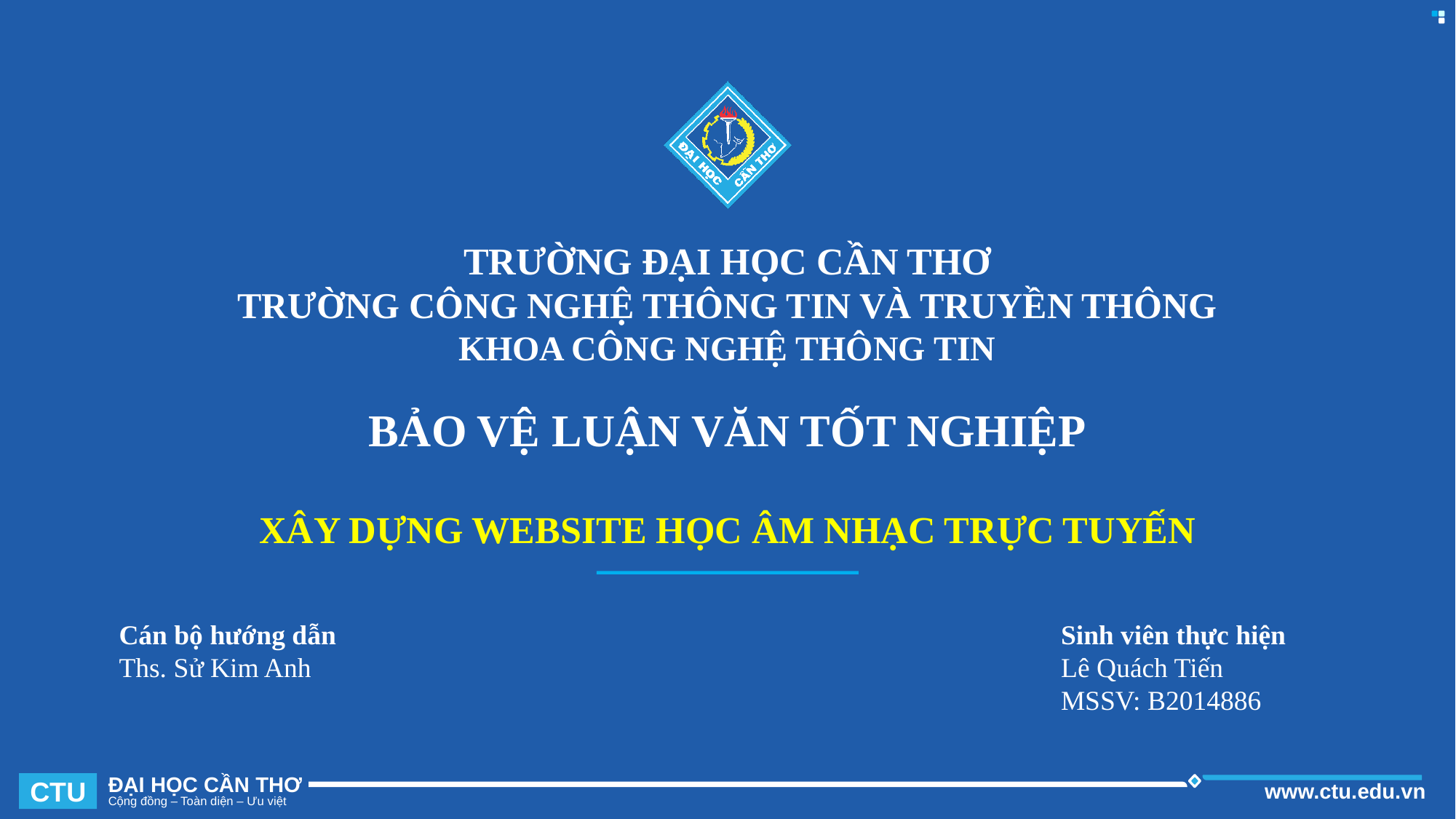

# TRƯỜNG ĐẠI HỌC CẦN THƠ TRƯỜNG CÔNG NGHỆ THÔNG TIN VÀ TRUYỀN THÔNG KHOA CÔNG NGHỆ THÔNG TIN
BẢO VỆ LUẬN VĂN TỐT NGHIỆP
XÂY DỰNG WEBSITE HỌC ÂM NHẠC TRỰC TUYẾN
Cán bộ hướng dẫn
Ths. Sử Kim Anh
Sinh viên thực hiện
Lê Quách Tiến
MSSV: B2014886